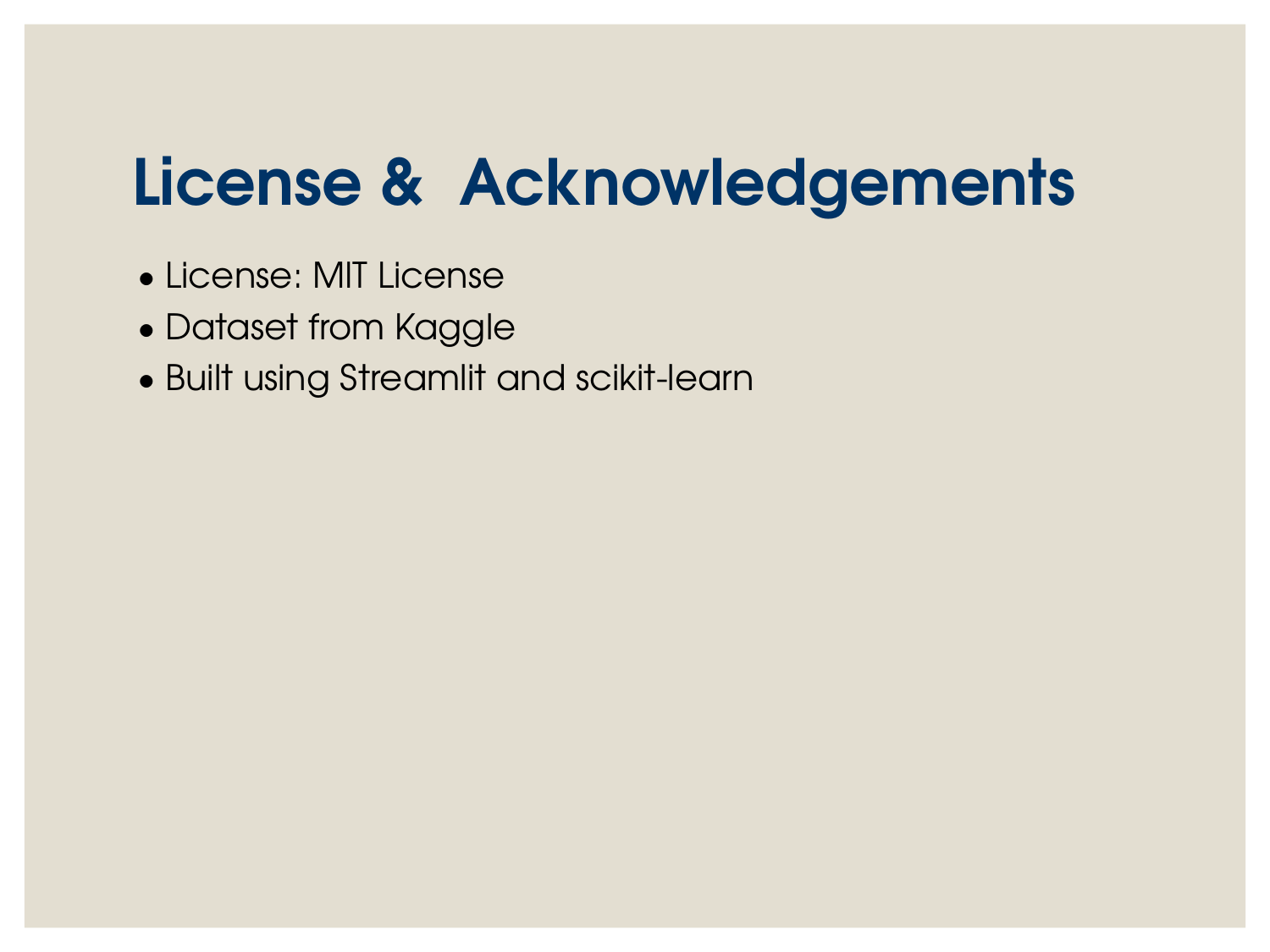

# License &  Acknowledgements

• License: MIT License
• Dataset from Kaggle
• Built using Streamlit and scikit-learn